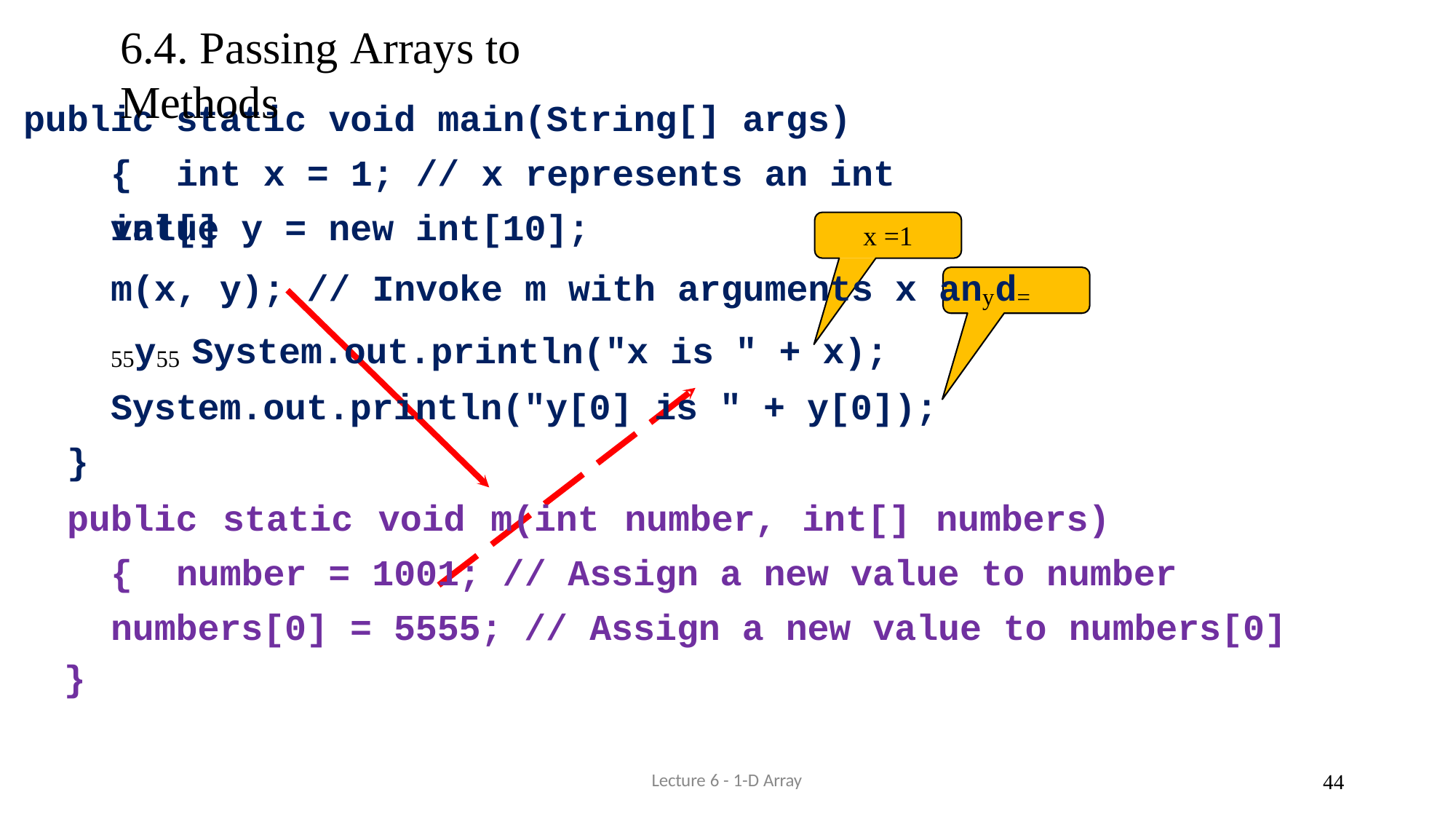

# 6.4. Passing Arrays to Methods
public static void main(String[] args) {  int x = 1; // x represents an int value
int[] y = new int[10];

x =1
m(x, y); // Invoke m with arguments x anyd= 55y55  System.out.println("x is " + x);  System.out.println("y[0] is " + y[0]);
}
public static void m(int number, int[] numbers) {  number = 1001; // Assign a new value to number  numbers[0] = 5555; // Assign a new value to numbers[0]
}

Lecture 6 - 1-D Array
44